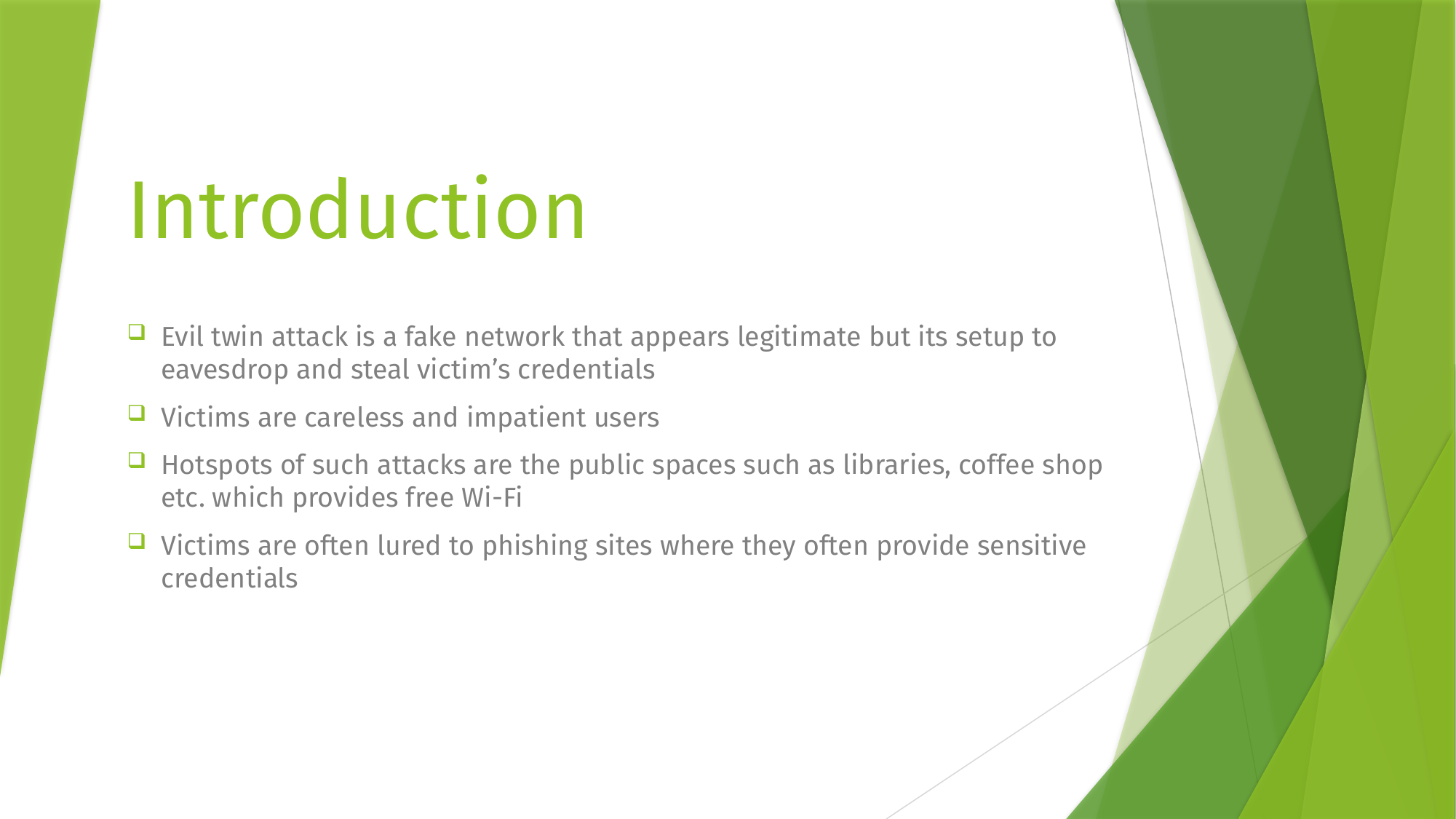

# Introduction
Evil twin attack is a fake network that appears legitimate but its setup to eavesdrop and steal victim’s credentials
Victims are careless and impatient users
Hotspots of such attacks are the public spaces such as libraries, coffee shop etc. which provides free Wi-Fi
Victims are often lured to phishing sites where they often provide sensitive credentials